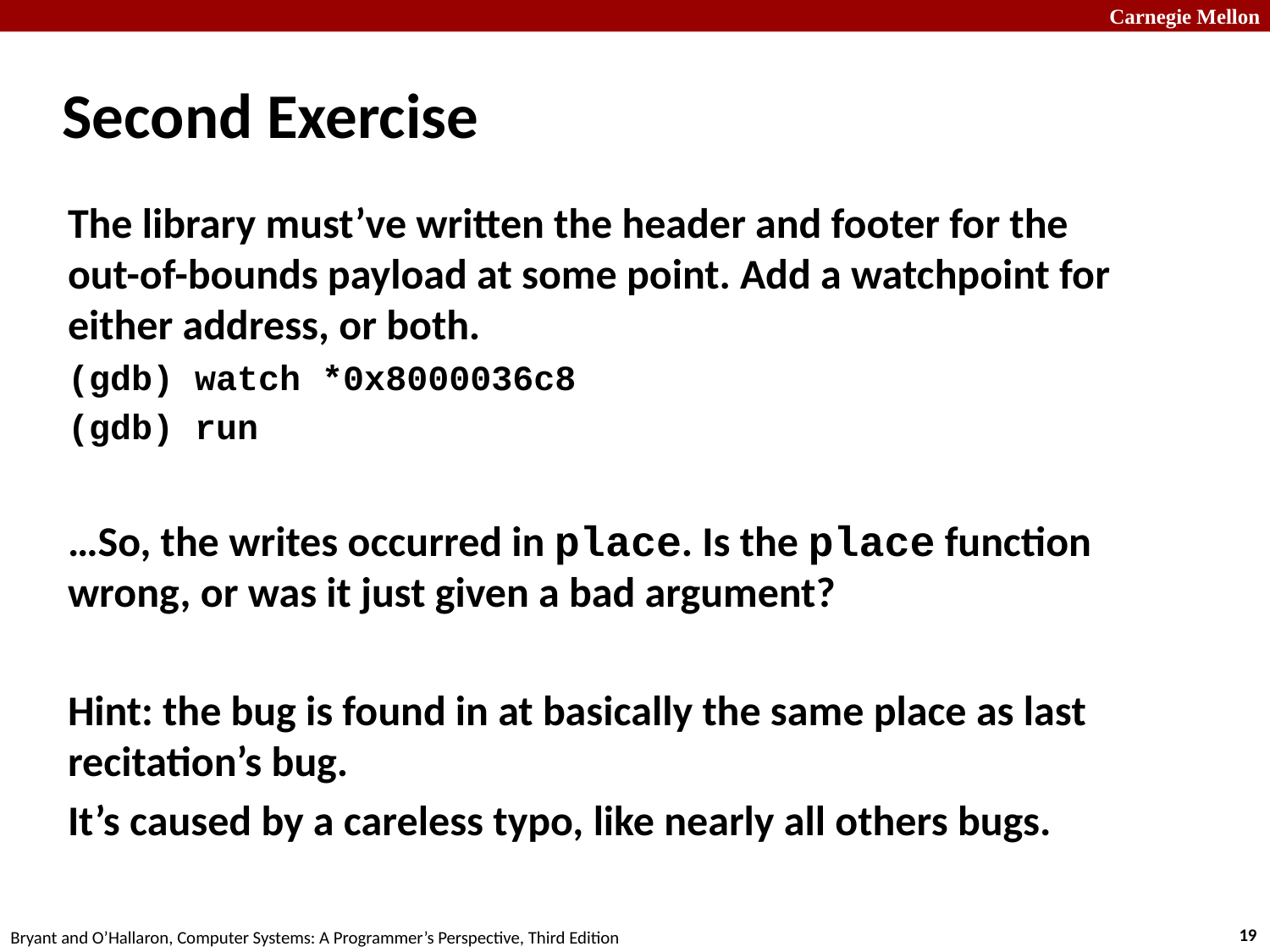

# Second Exercise
The library must’ve written the header and footer for the out-of-bounds payload at some point. Add a watchpoint for either address, or both.
(gdb) watch *0x8000036c8
(gdb) run

…So, the writes occurred in place. Is the place function wrong, or was it just given a bad argument?

Hint: the bug is found in at basically the same place as last recitation’s bug.
It’s caused by a careless typo, like nearly all others bugs.